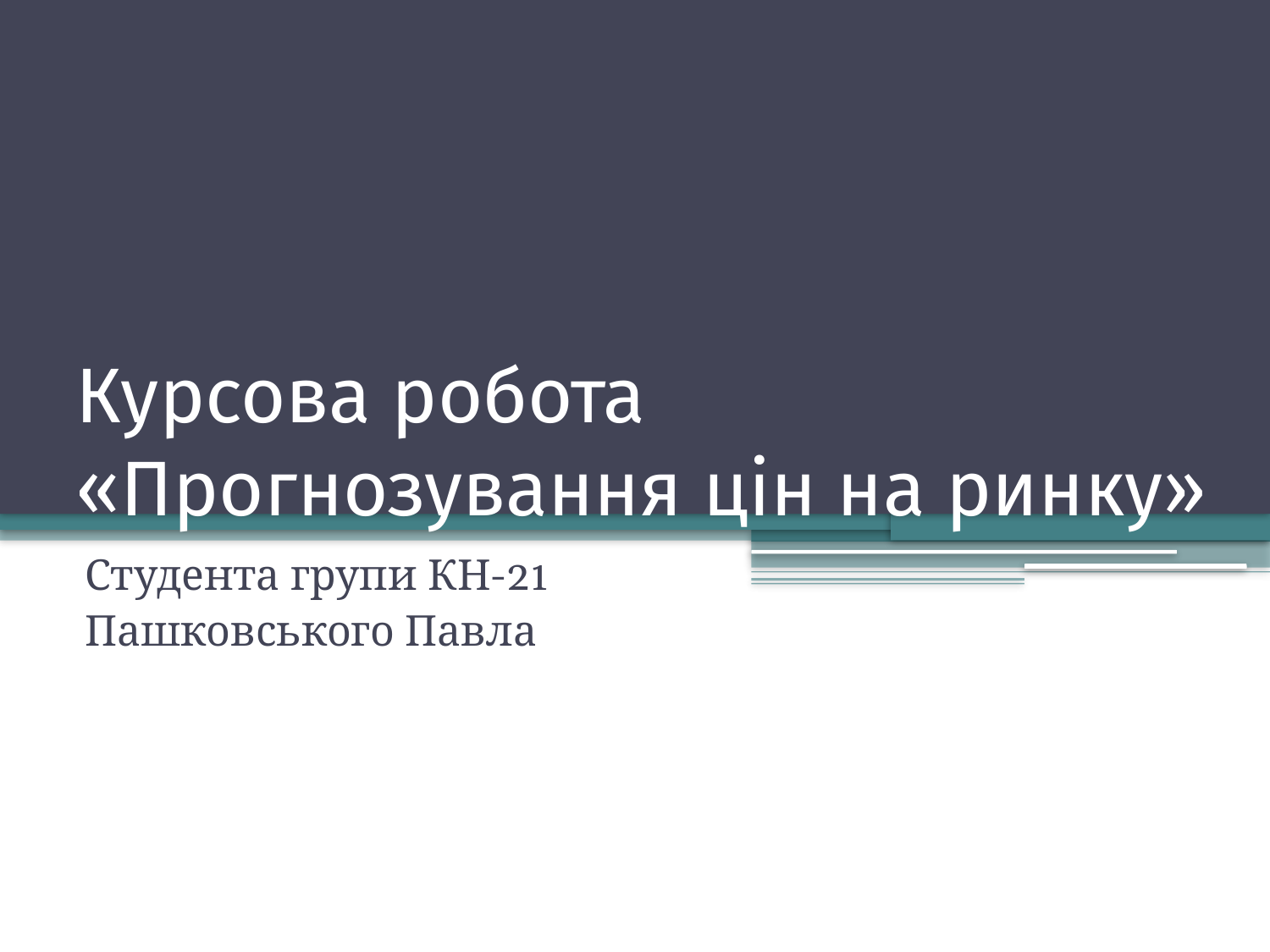

# Курсова робота «Прогнозування цін на ринку»
Студента групи КН-21
Пашковського Павла